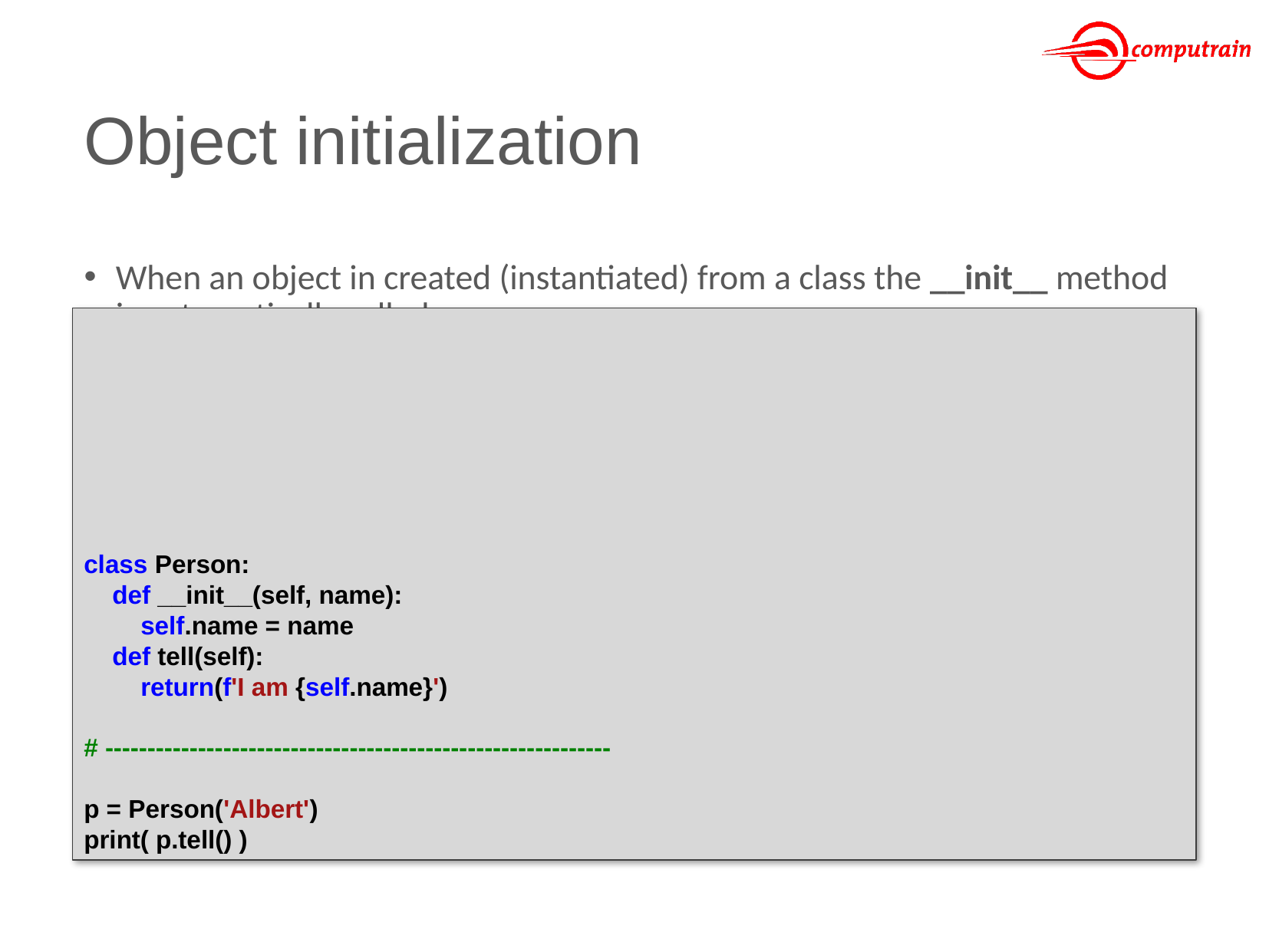

# Object initialization
When an object in created (instantiated) from a class the __init__ method is automatically called
__init__ is called a magic method. They are also called dunder methods for their double underscores.
There are so many more magic methods!
class Person:
    def __init__(self, name):
        self.name = name
    def tell(self):
        return(f'I am {self.name}')
# ------------------------------------------------------------
p = Person('Albert')
print( p.tell() )